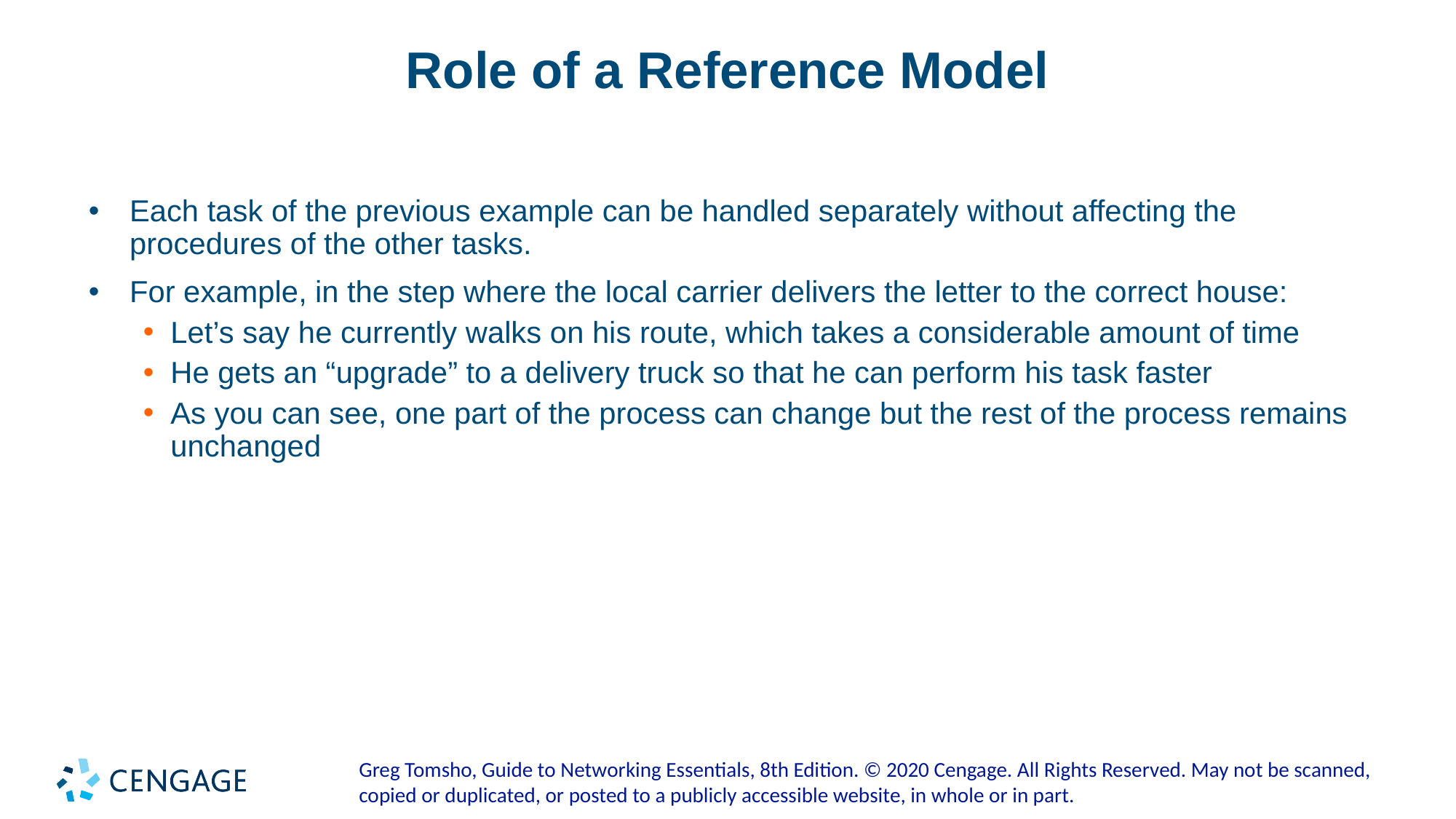

# Role of a Reference Model
Each task of the previous example can be handled separately without affecting the procedures of the other tasks.
For example, in the step where the local carrier delivers the letter to the correct house:
Let’s say he currently walks on his route, which takes a considerable amount of time
He gets an “upgrade” to a delivery truck so that he can perform his task faster
As you can see, one part of the process can change but the rest of the process remains unchanged